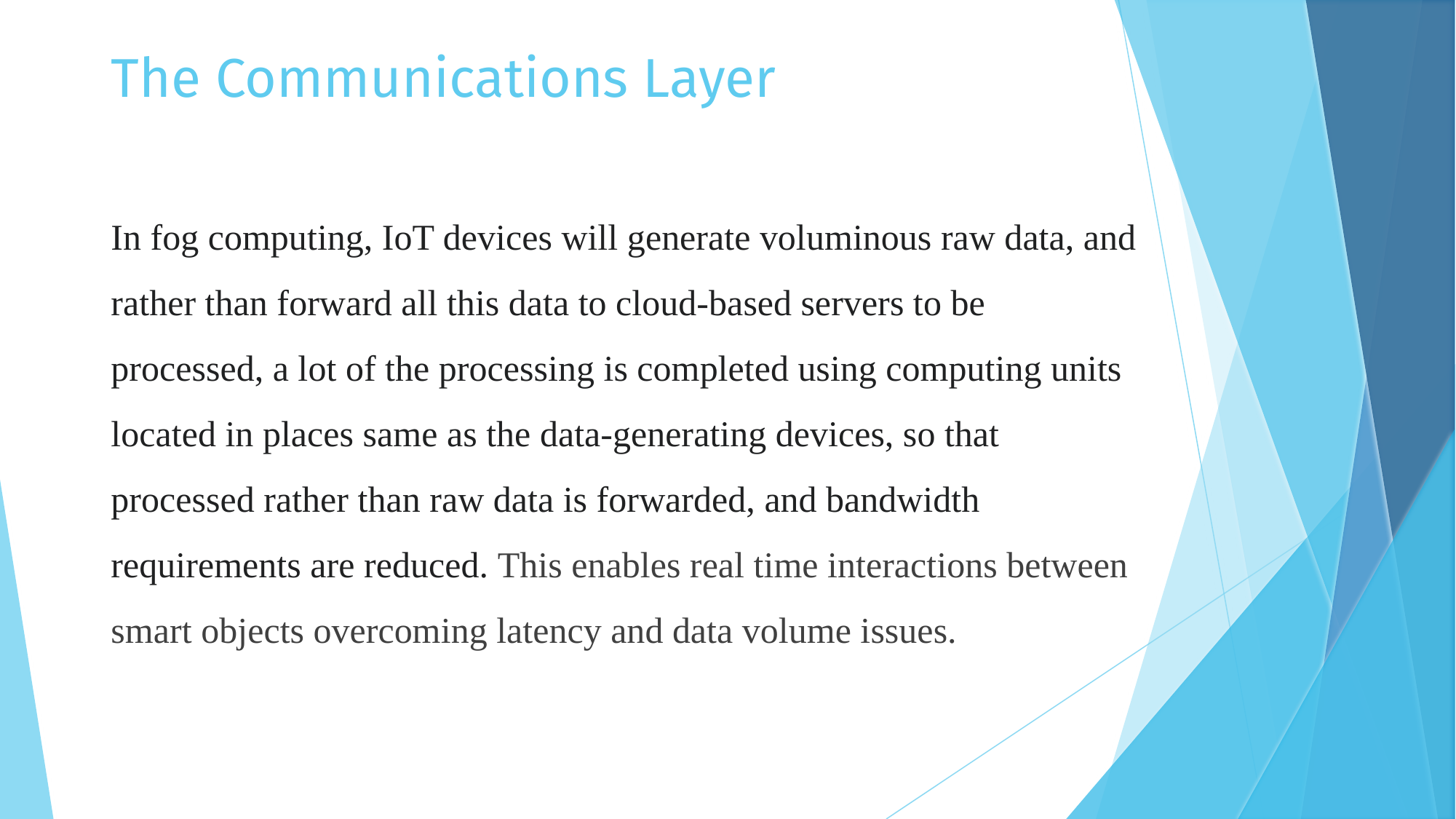

# The Communications Layer
In fog computing, IoT devices will generate voluminous raw data, and rather than forward all this data to cloud-based servers to be processed, a lot of the processing is completed using computing units located in places same as the data-generating devices, so that processed rather than raw data is forwarded, and bandwidth requirements are reduced. This enables real time interactions between smart objects overcoming latency and data volume issues.